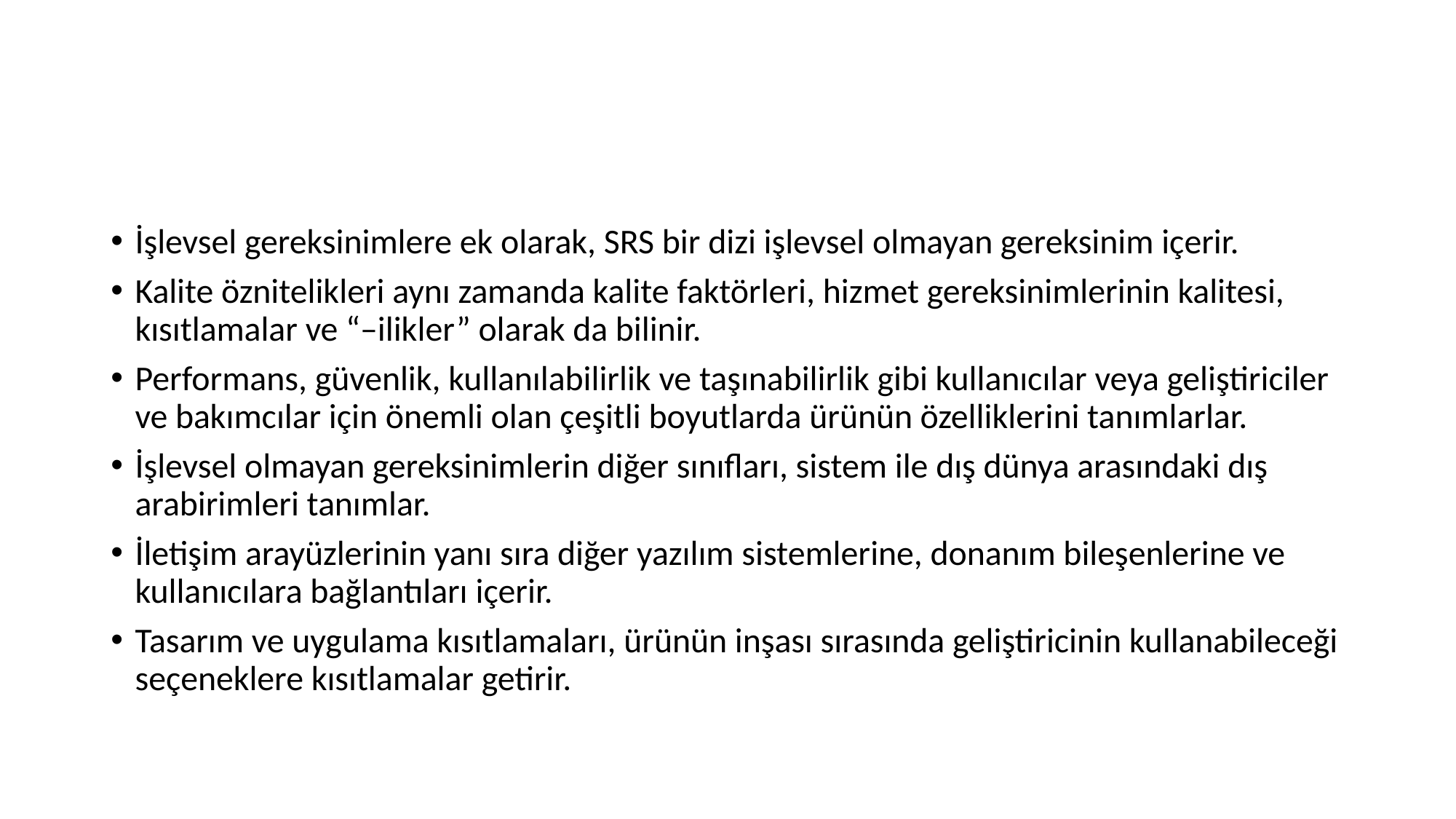

#
İşlevsel gereksinimlere ek olarak, SRS bir dizi işlevsel olmayan gereksinim içerir.
Kalite öznitelikleri aynı zamanda kalite faktörleri, hizmet gereksinimlerinin kalitesi, kısıtlamalar ve “–ilikler” olarak da bilinir.
Performans, güvenlik, kullanılabilirlik ve taşınabilirlik gibi kullanıcılar veya geliştiriciler ve bakımcılar için önemli olan çeşitli boyutlarda ürünün özelliklerini tanımlarlar.
İşlevsel olmayan gereksinimlerin diğer sınıfları, sistem ile dış dünya arasındaki dış arabirimleri tanımlar.
İletişim arayüzlerinin yanı sıra diğer yazılım sistemlerine, donanım bileşenlerine ve kullanıcılara bağlantıları içerir.
Tasarım ve uygulama kısıtlamaları, ürünün inşası sırasında geliştiricinin kullanabileceği seçeneklere kısıtlamalar getirir.